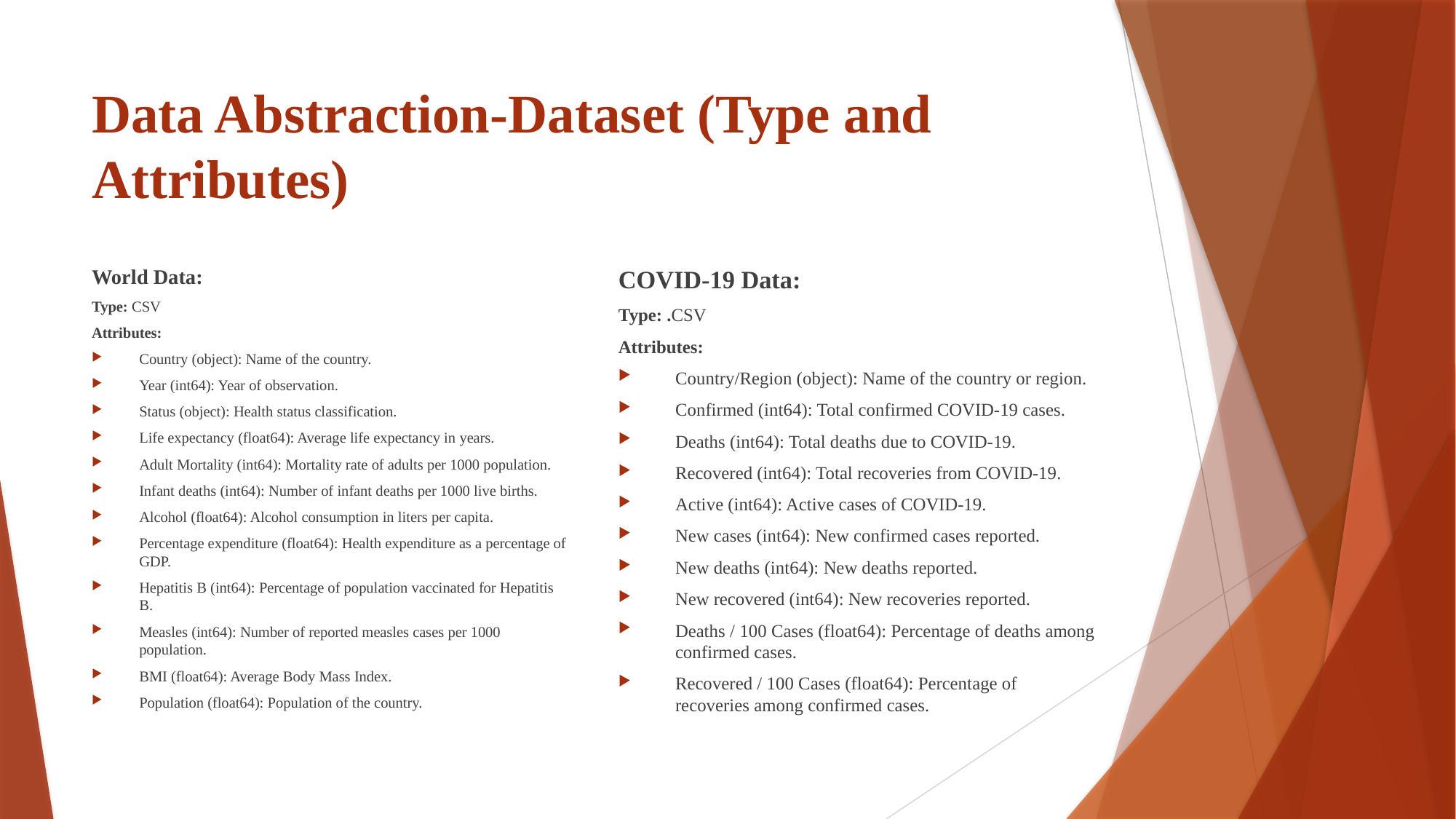

# Data Abstraction-Dataset (Type and Attributes)
World Data:
Type: CSV
Attributes:
Country (object): Name of the country.
Year (int64): Year of observation.
Status (object): Health status classification.
Life expectancy (float64): Average life expectancy in years.
Adult Mortality (int64): Mortality rate of adults per 1000 population.
Infant deaths (int64): Number of infant deaths per 1000 live births.
Alcohol (float64): Alcohol consumption in liters per capita.
Percentage expenditure (float64): Health expenditure as a percentage of GDP.
Hepatitis B (int64): Percentage of population vaccinated for Hepatitis B.
Measles (int64): Number of reported measles cases per 1000 population.
BMI (float64): Average Body Mass Index.
Population (float64): Population of the country.
COVID-19 Data:
Type: .CSV
Attributes:
Country/Region (object): Name of the country or region.
Confirmed (int64): Total confirmed COVID-19 cases.
Deaths (int64): Total deaths due to COVID-19.
Recovered (int64): Total recoveries from COVID-19.
Active (int64): Active cases of COVID-19.
New cases (int64): New confirmed cases reported.
New deaths (int64): New deaths reported.
New recovered (int64): New recoveries reported.
Deaths / 100 Cases (float64): Percentage of deaths among confirmed cases.
Recovered / 100 Cases (float64): Percentage of recoveries among confirmed cases.